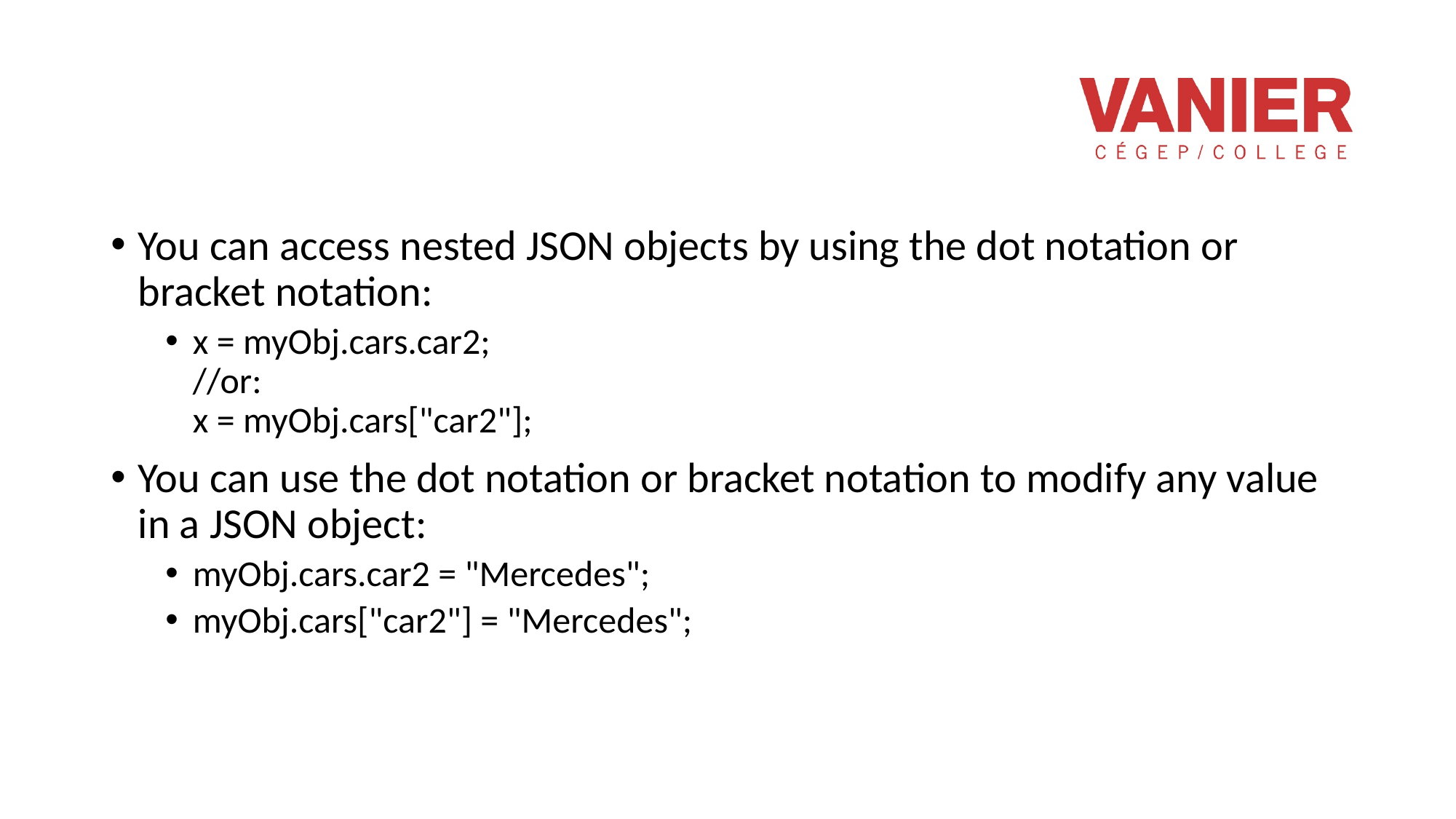

#
You can access nested JSON objects by using the dot notation or bracket notation:
x = myObj.cars.car2;
//or:
x = myObj.cars["car2"];
You can use the dot notation or bracket notation to modify any value in a JSON object:
myObj.cars.car2 = "Mercedes";
myObj.cars["car2"] = "Mercedes";